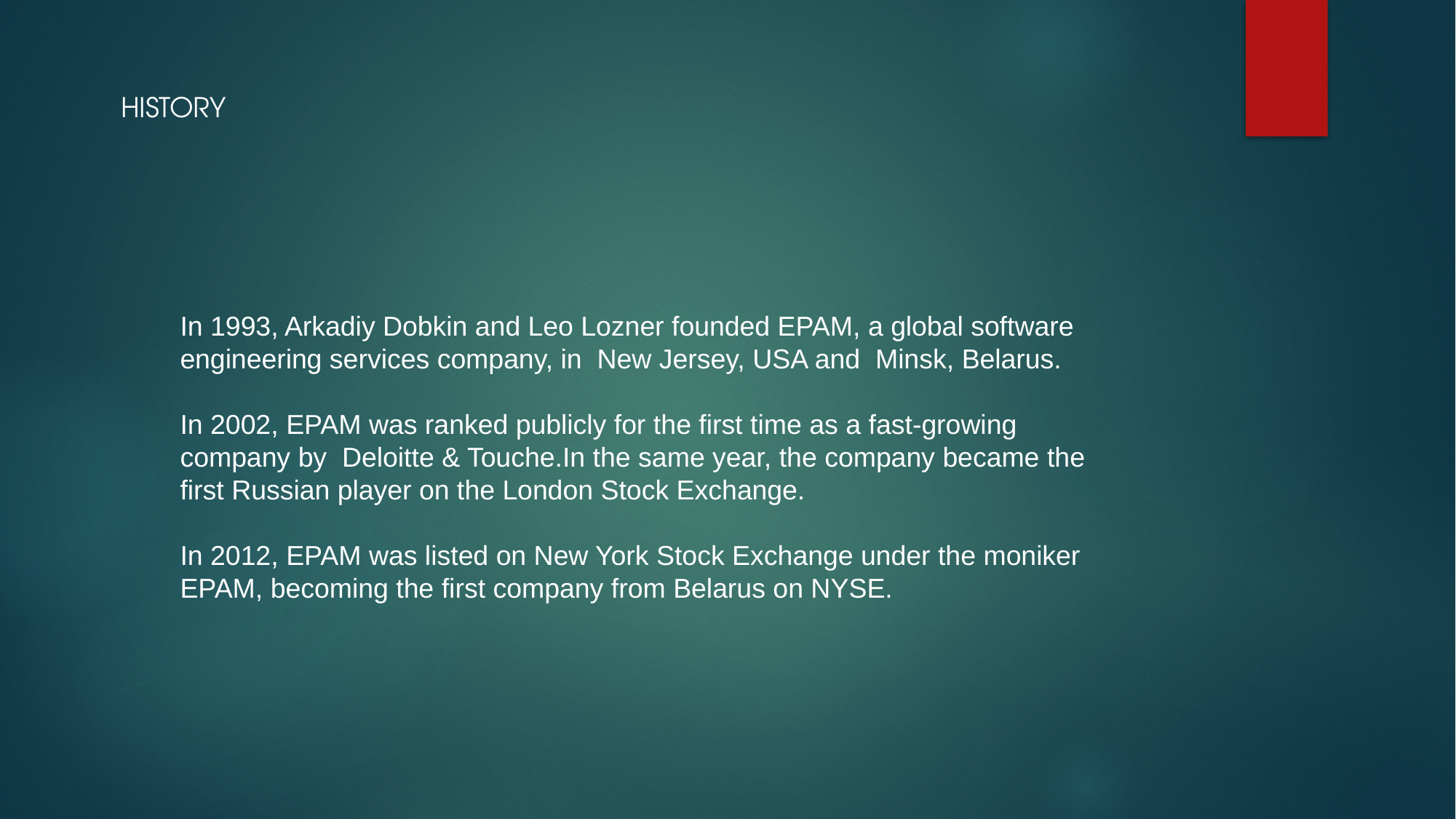

HISTORY
In 1993, Arkadiy Dobkin and Leo Lozner founded EPAM, a global software engineering services company, in  New Jersey, USA and  Minsk, Belarus.

In 2002, EPAM was ranked publicly for the first time as a fast-growing company by  Deloitte & Touche.In the same year, the company became the first Russian player on the London Stock Exchange.

In 2012, EPAM was listed on New York Stock Exchange under the moniker EPAM, becoming the first company from Belarus on NYSE.